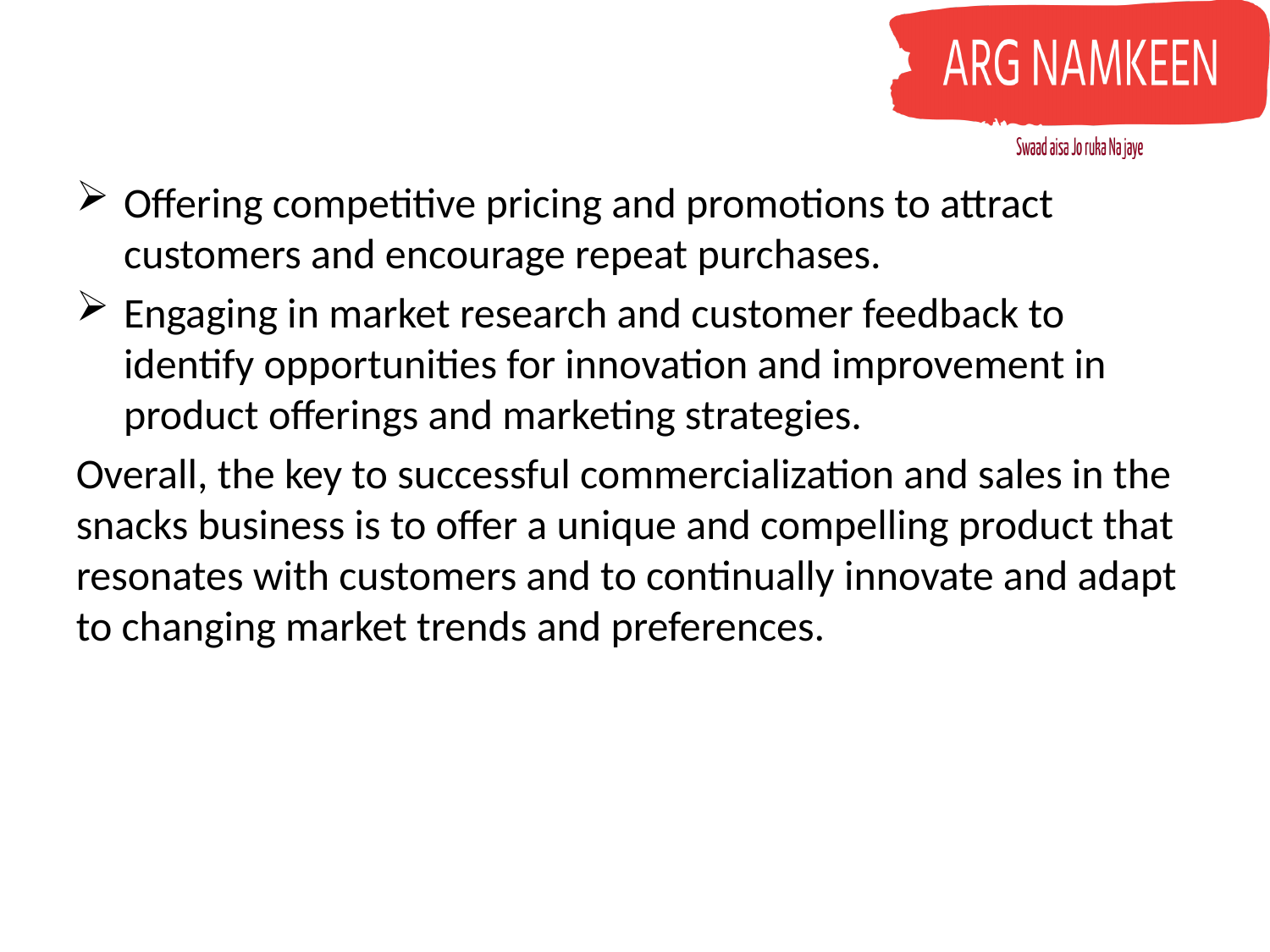

Offering competitive pricing and promotions to attract customers and encourage repeat purchases.
Engaging in market research and customer feedback to identify opportunities for innovation and improvement in product offerings and marketing strategies.
Overall, the key to successful commercialization and sales in the snacks business is to offer a unique and compelling product that resonates with customers and to continually innovate and adapt to changing market trends and preferences.